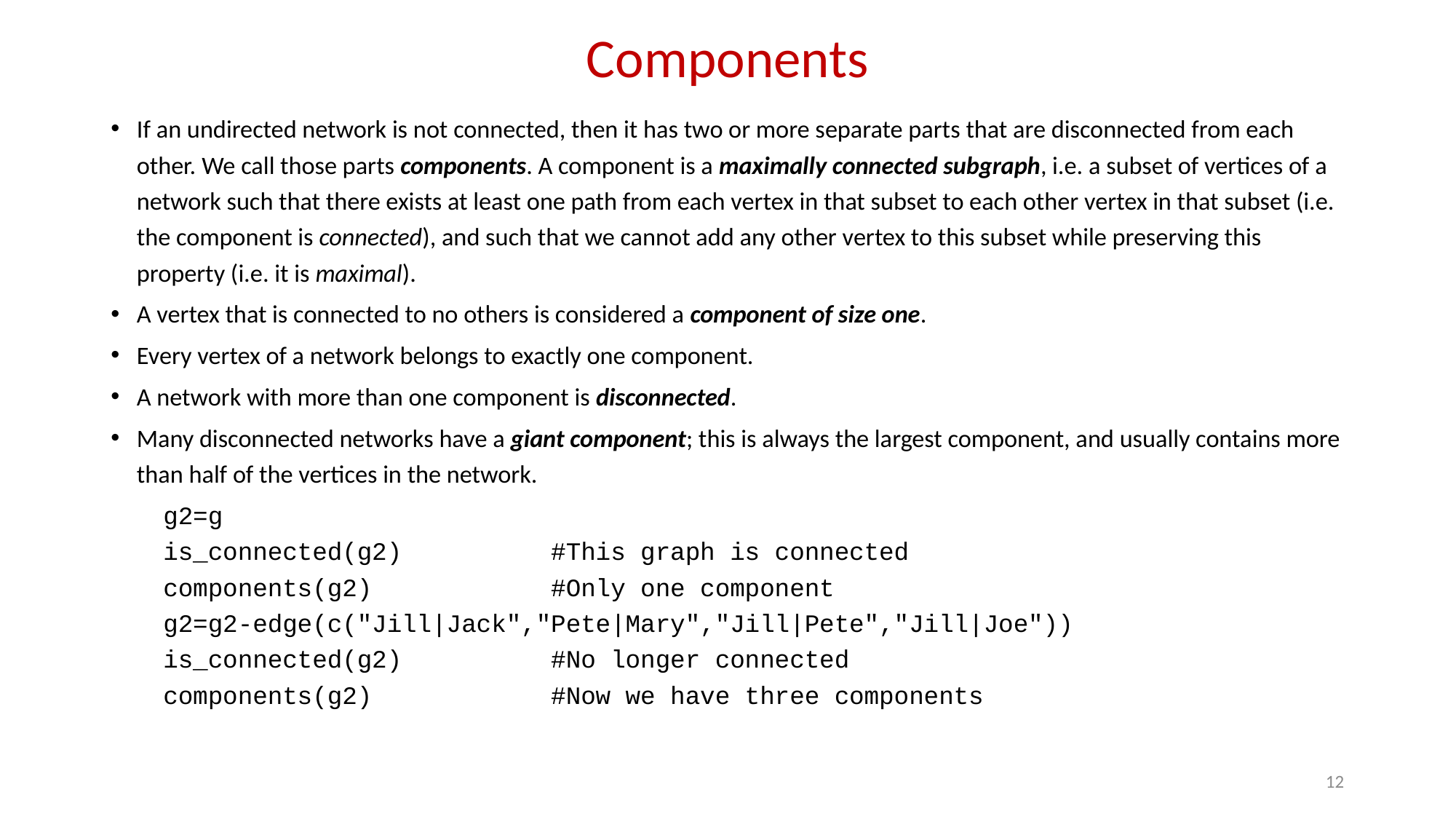

# Components
If an undirected network is not connected, then it has two or more separate parts that are disconnected from each other. We call those parts components. A component is a maximally connected subgraph, i.e. a subset of vertices of a network such that there exists at least one path from each vertex in that subset to each other vertex in that subset (i.e. the component is connected), and such that we cannot add any other vertex to this subset while preserving this property (i.e. it is maximal).
A vertex that is connected to no others is considered a component of size one.
Every vertex of a network belongs to exactly one component.
A network with more than one component is disconnected.
Many disconnected networks have a giant component; this is always the largest component, and usually contains more than half of the vertices in the network.
g2=g
is_connected(g2)          #This graph is connected
components(g2)            #Only one component
g2=g2-edge(c("Jill|Jack","Pete|Mary","Jill|Pete","Jill|Joe"))
is_connected(g2)          #No longer connected
components(g2)            #Now we have three components

12